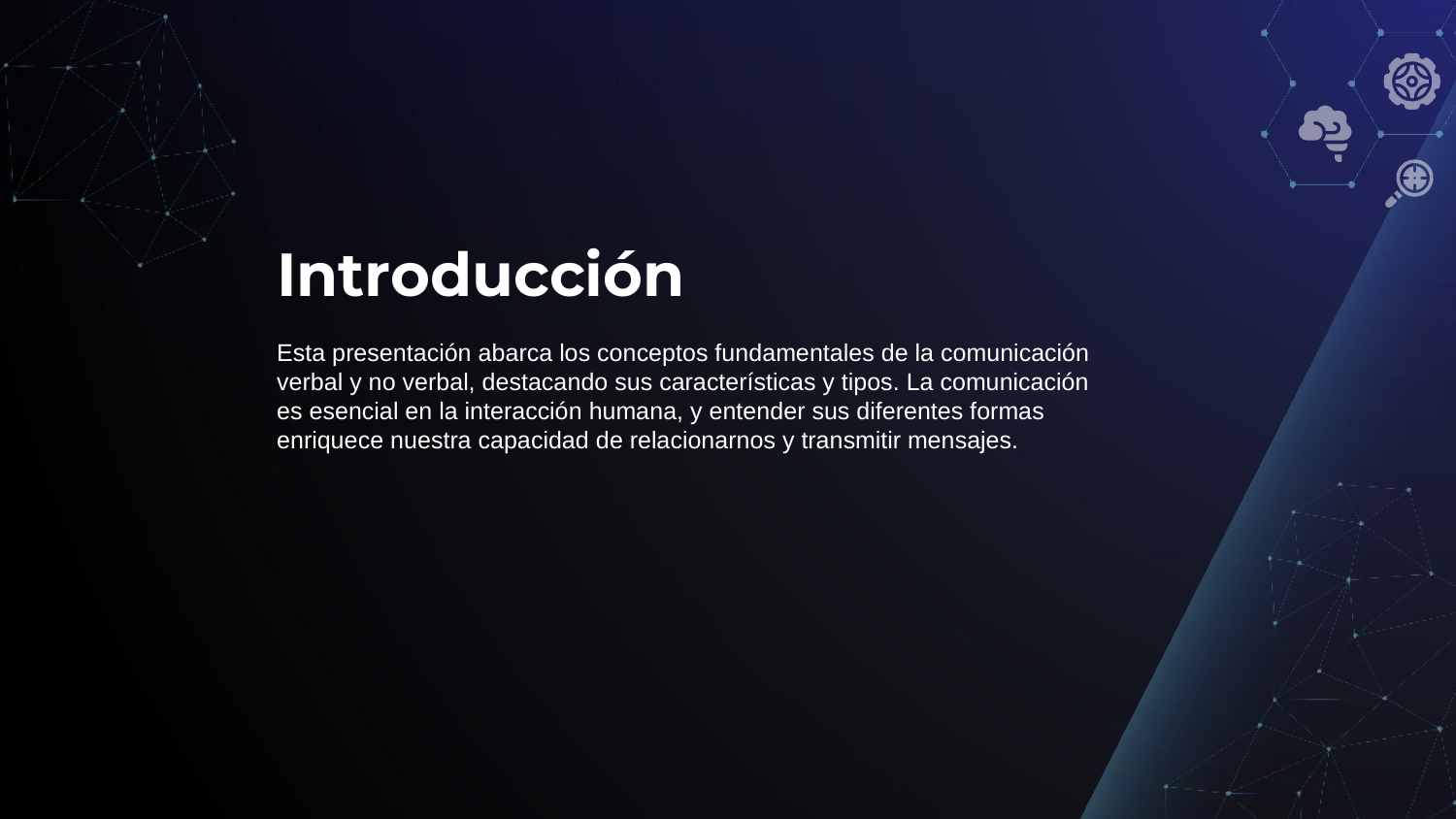

Introducción
Esta presentación abarca los conceptos fundamentales de la comunicación verbal y no verbal, destacando sus características y tipos. La comunicación es esencial en la interacción humana, y entender sus diferentes formas enriquece nuestra capacidad de relacionarnos y transmitir mensajes.